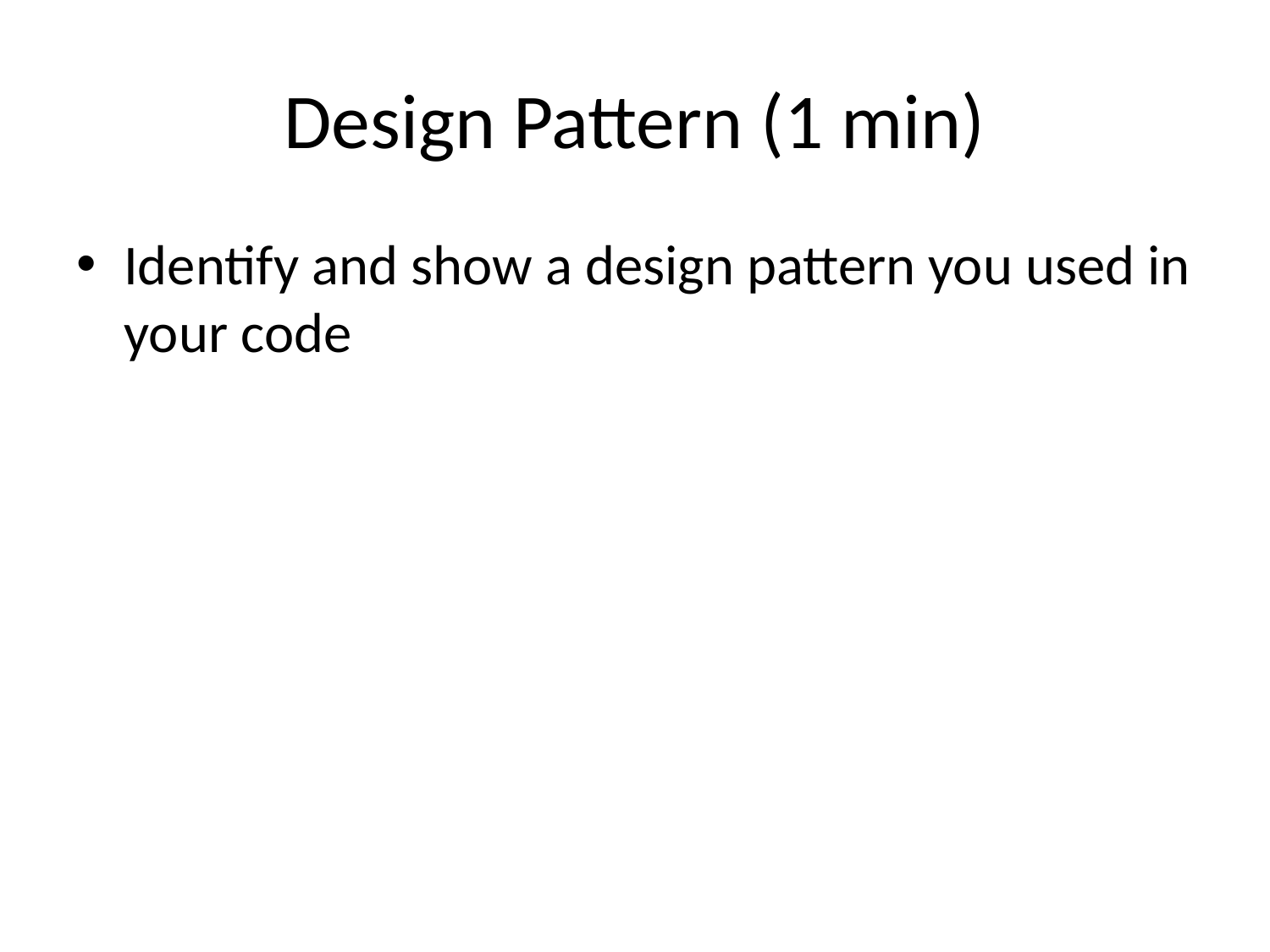

# Design Pattern (1 min)
Identify and show a design pattern you used in your code